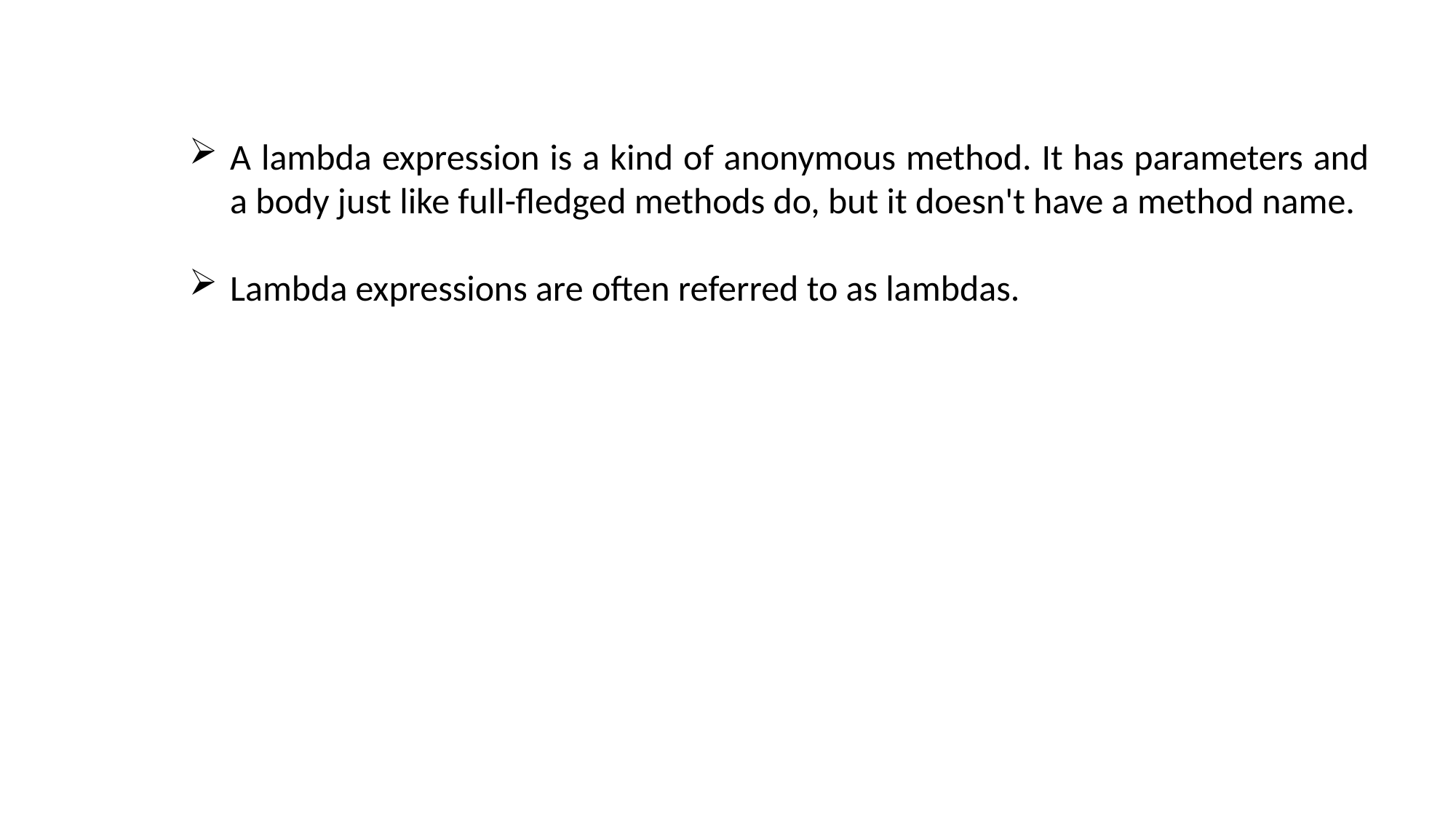

A lambda expression is a kind of anonymous method. It has parameters and a body just like full-fledged methods do, but it doesn't have a method name.

Lambda expressions are often referred to as lambdas.